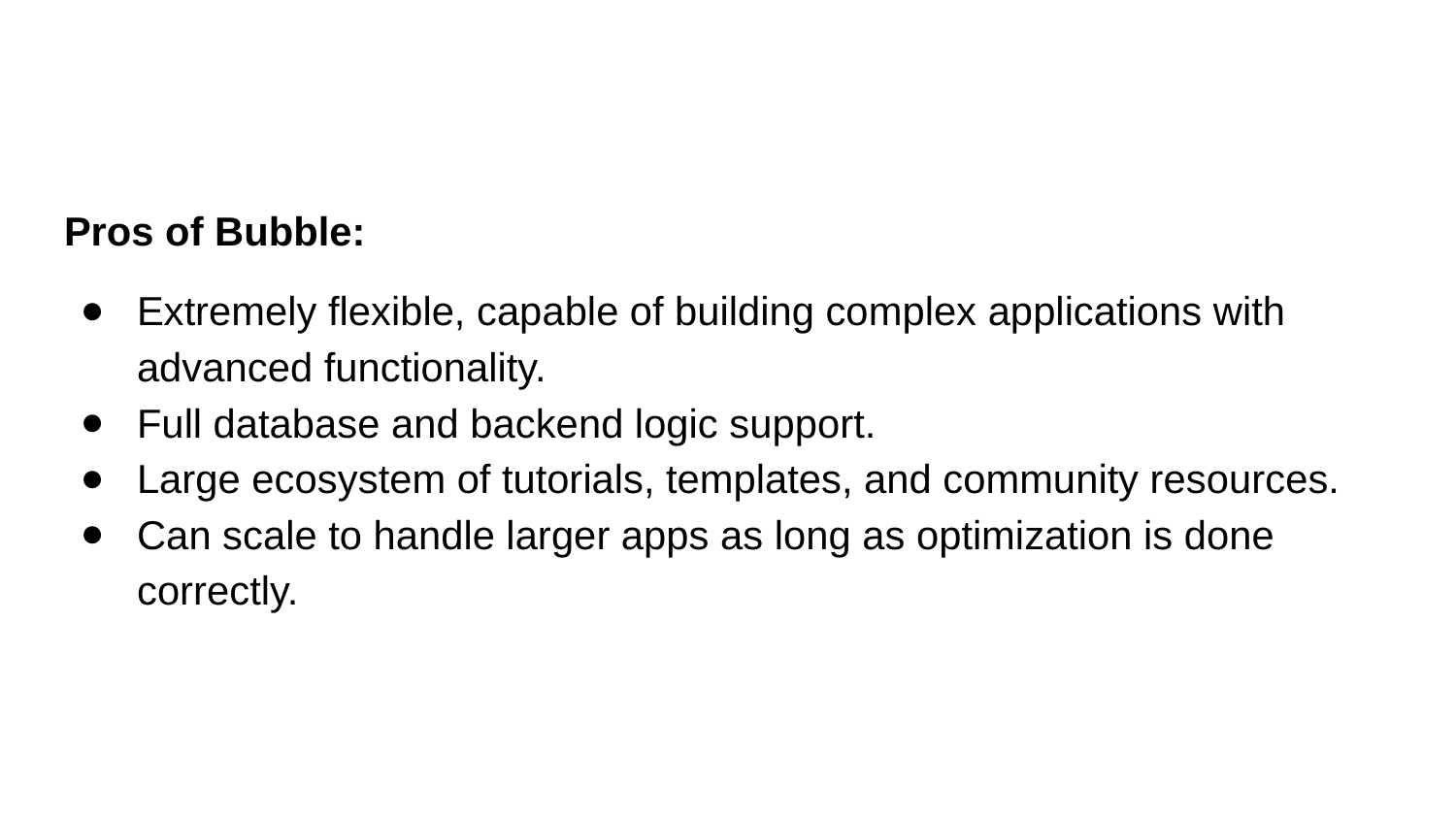

Pros of Bubble:
Extremely flexible, capable of building complex applications with advanced functionality.
Full database and backend logic support.
Large ecosystem of tutorials, templates, and community resources.
Can scale to handle larger apps as long as optimization is done correctly.